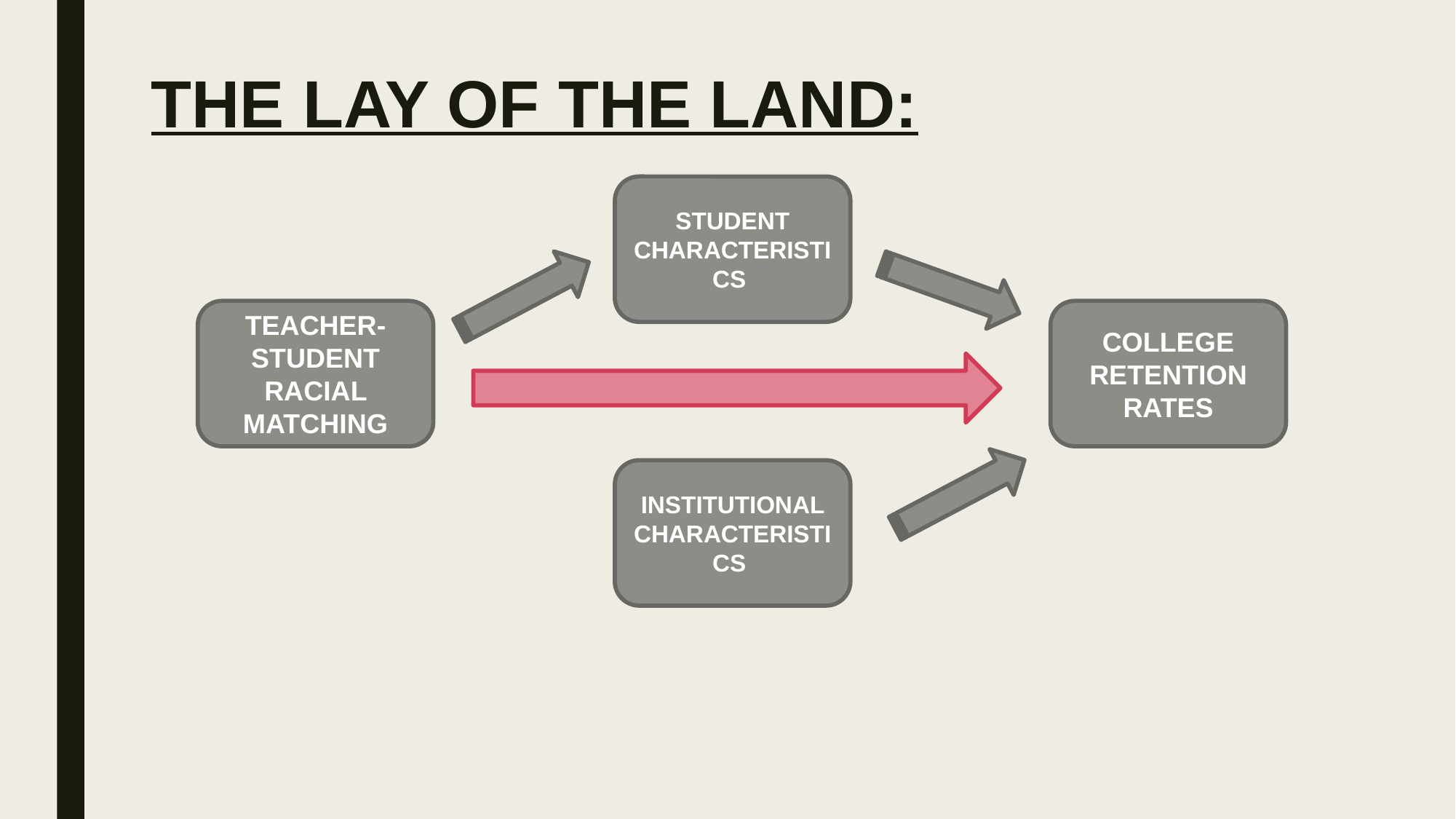

# THE LAY OF THE LAND:
STUDENT CHARACTERISTICS

TEACHER-STUDENT RACIAL MATCHING
COLLEGE RETENTION RATES

INSTITUTIONAL CHARACTERISTICS